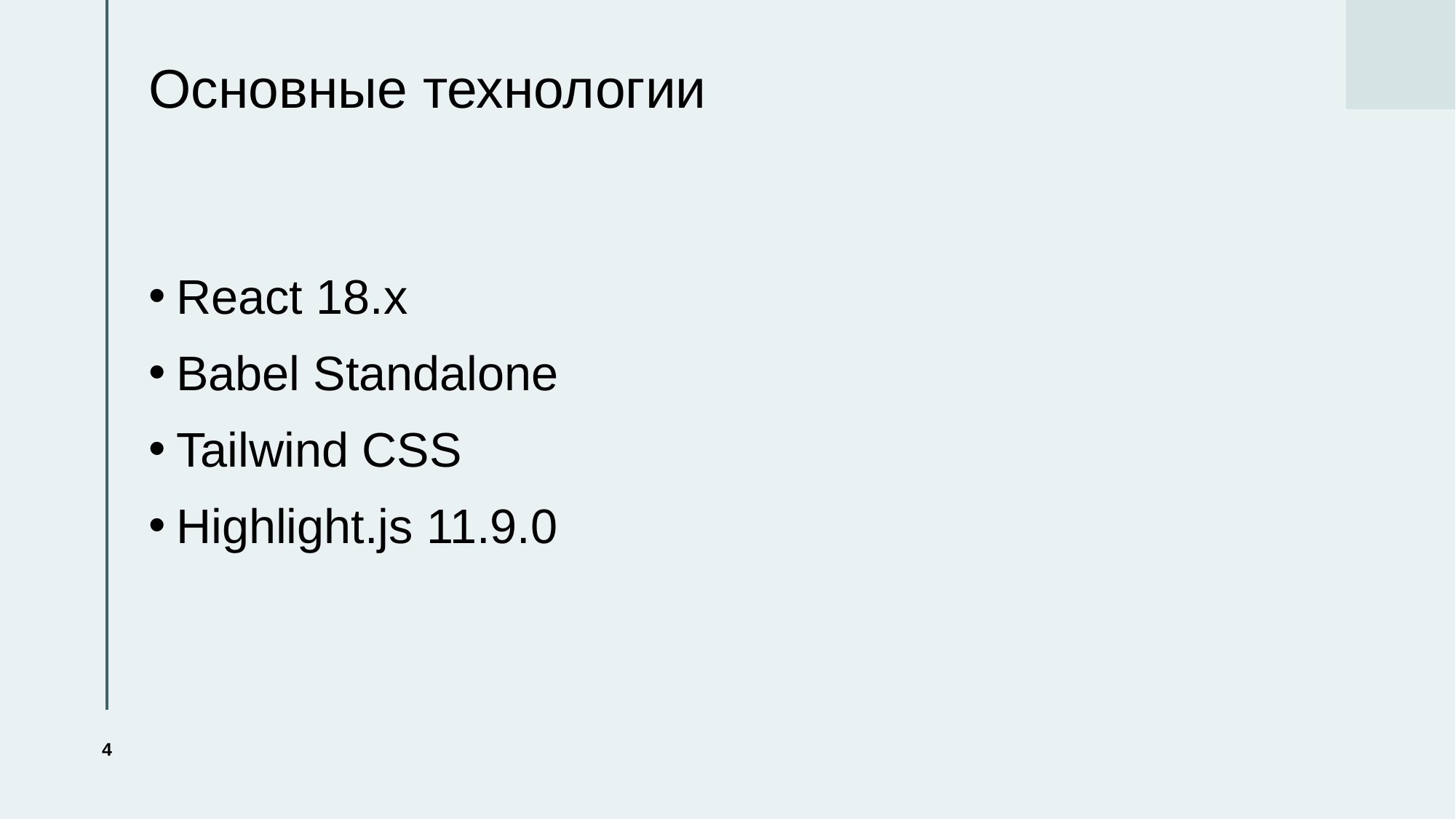

Основные технологии
React 18.x
Babel Standalone
Tailwind CSS
Highlight.js 11.9.0
4